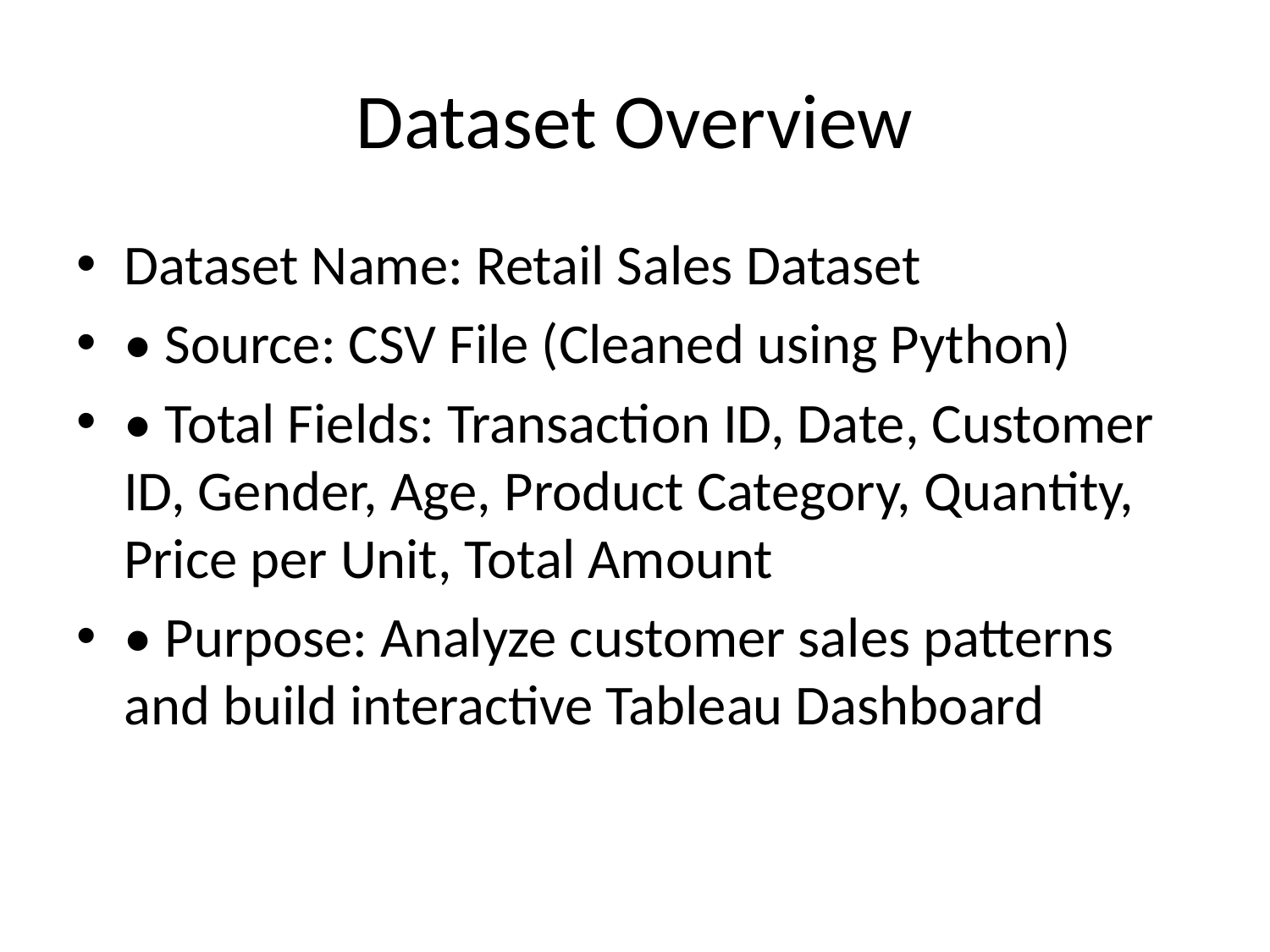

# Dataset Overview
Dataset Name: Retail Sales Dataset
• Source: CSV File (Cleaned using Python)
• Total Fields: Transaction ID, Date, Customer ID, Gender, Age, Product Category, Quantity, Price per Unit, Total Amount
• Purpose: Analyze customer sales patterns and build interactive Tableau Dashboard